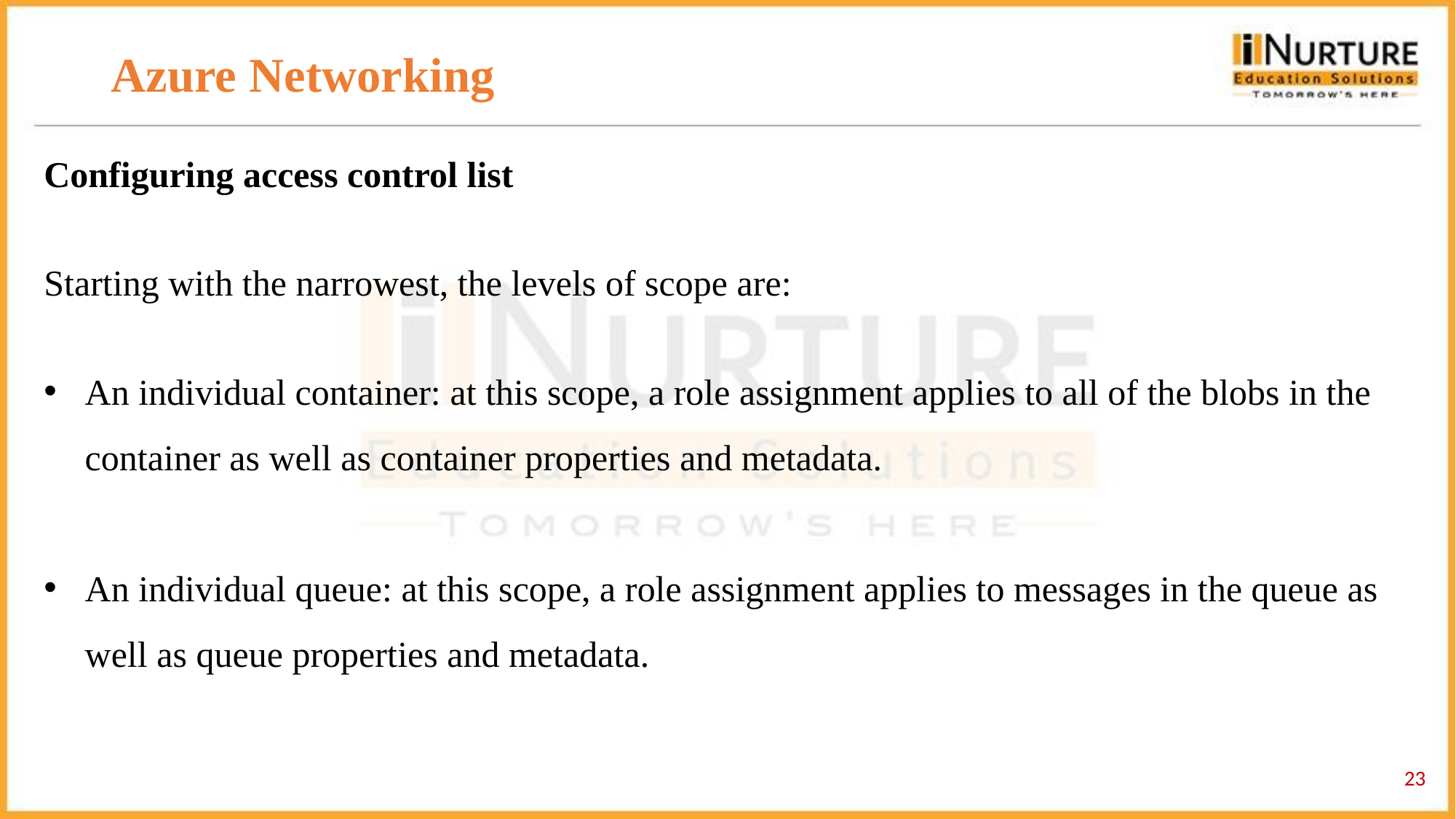

# Azure Networking
Configuring access control list

Starting with the narrowest, the levels of scope are:

An individual container: at this scope, a role assignment applies to all of the blobs in the container as well as container properties and metadata.

An individual queue: at this scope, a role assignment applies to messages in the queue as well as queue properties and metadata.

23